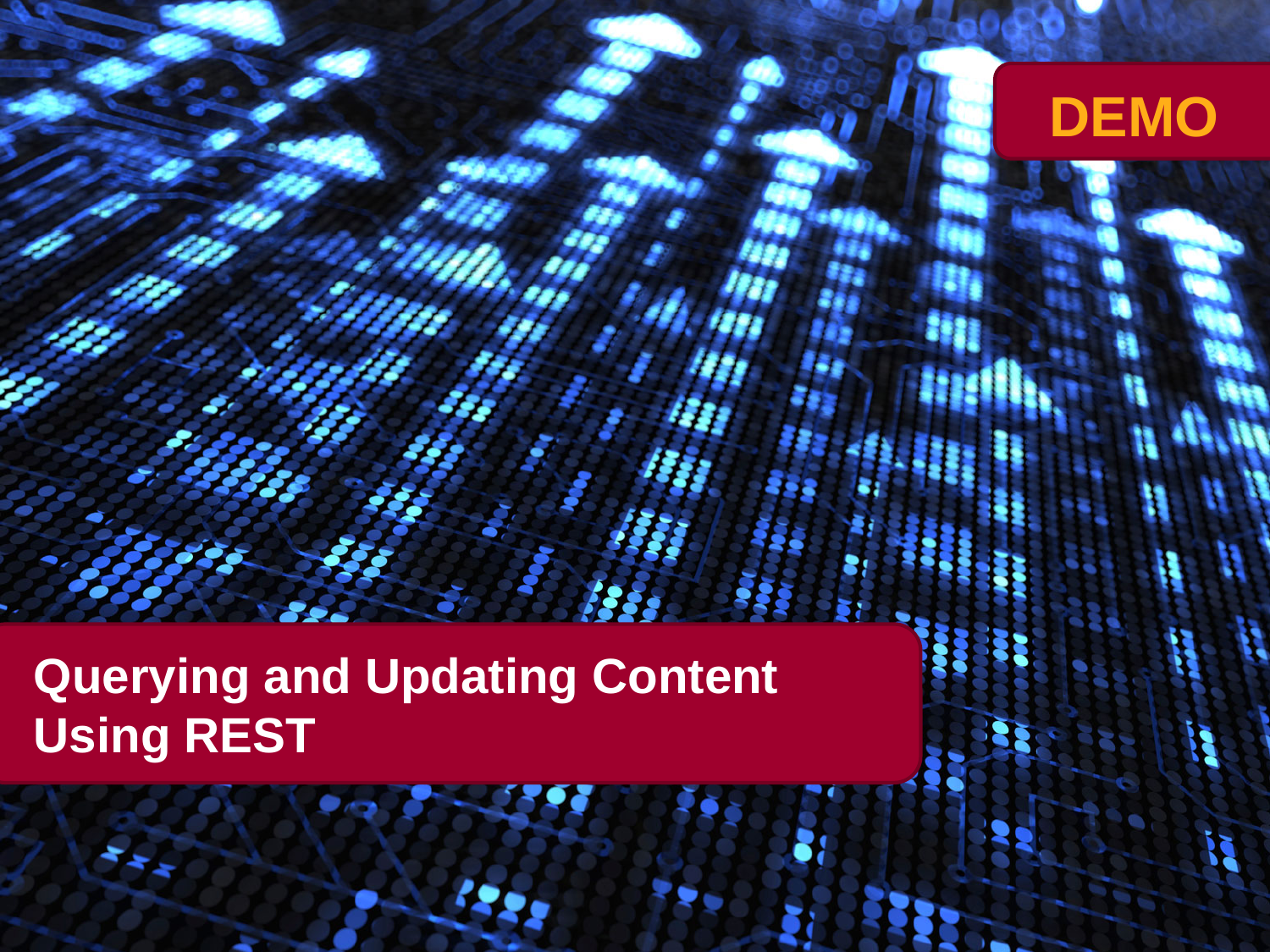

# Querying and Updating Content Using REST